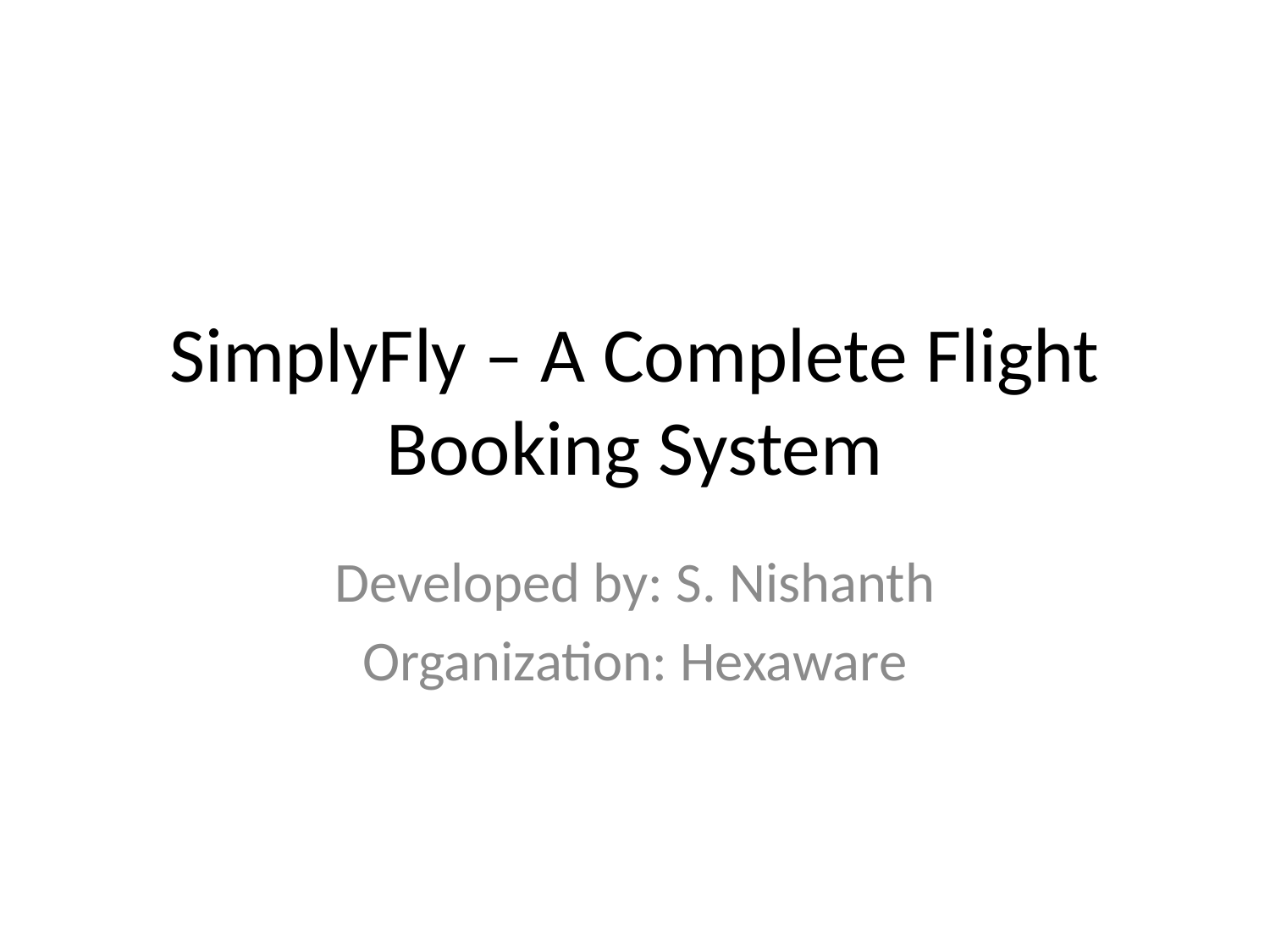

# SimplyFly – A Complete Flight Booking System
Developed by: S. Nishanth
Organization: Hexaware